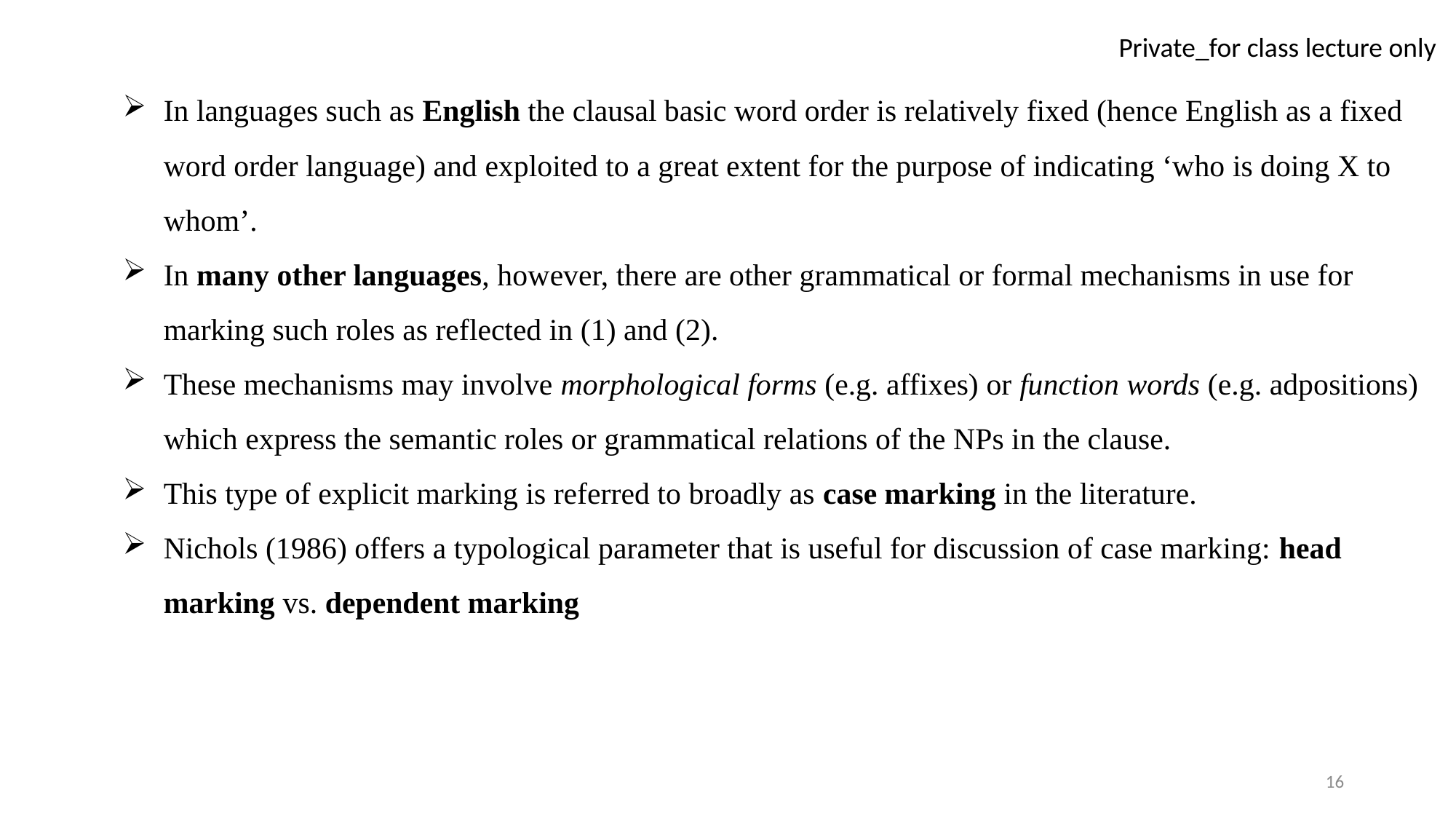

In languages such as English the clausal basic word order is relatively fixed (hence English as a fixed word order language) and exploited to a great extent for the purpose of indicating ‘who is doing X to whom’.
In many other languages, however, there are other grammatical or formal mechanisms in use for marking such roles as reflected in (1) and (2).
These mechanisms may involve morphological forms (e.g. affixes) or function words (e.g. adpositions) which express the semantic roles or grammatical relations of the NPs in the clause.
This type of explicit marking is referred to broadly as case marking in the literature.
Nichols (1986) offers a typological parameter that is useful for discussion of case marking: head marking vs. dependent marking

16